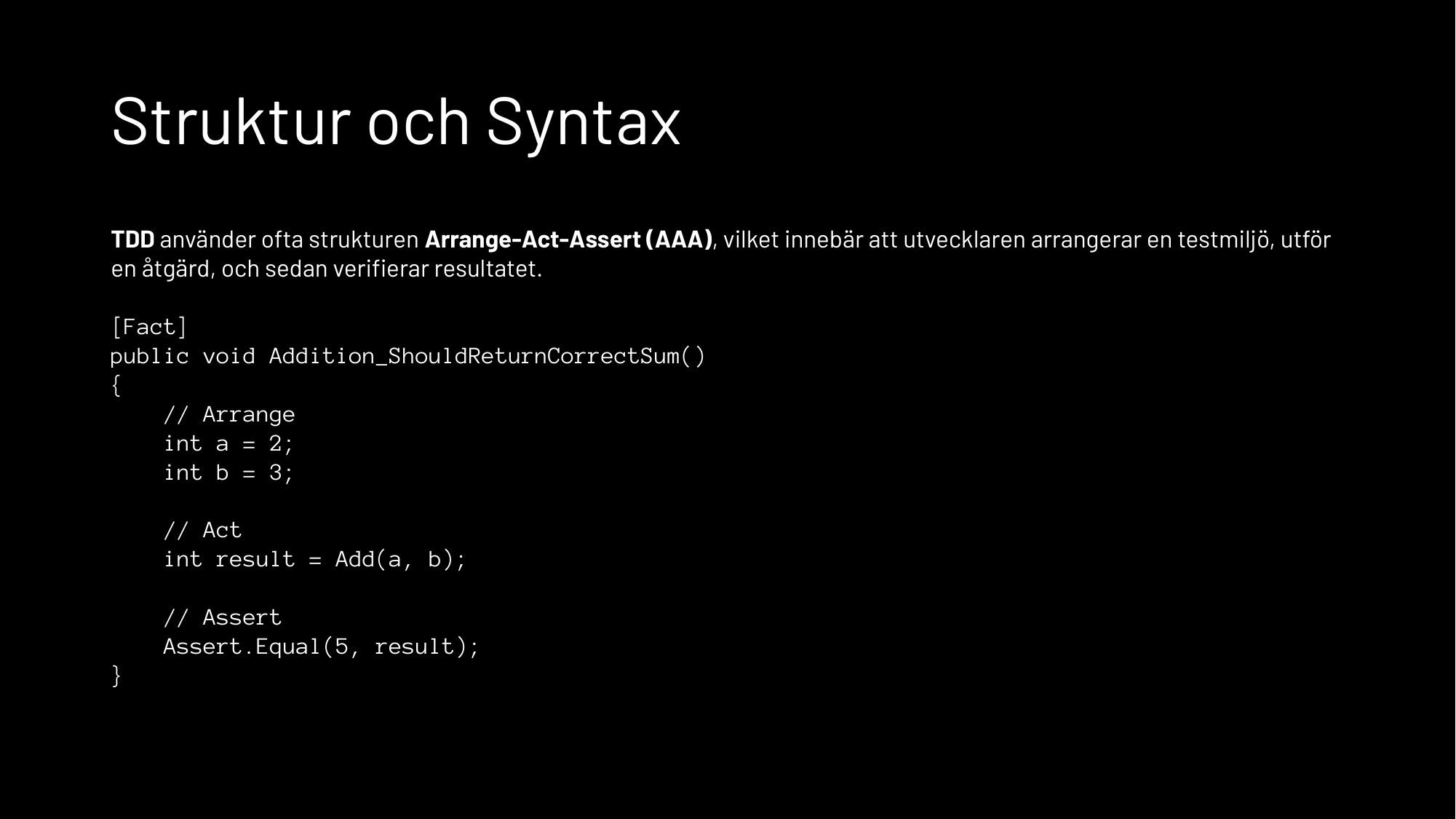

# Struktur och Syntax
TDD använder ofta strukturen Arrange-Act-Assert (AAA), vilket innebär att utvecklaren arrangerar en testmiljö, utför en åtgärd, och sedan verifierar resultatet.
[Fact]
public void Addition_ShouldReturnCorrectSum()
{
    // Arrange
    int a = 2;
    int b = 3;

    // Act
    int result = Add(a, b);

    // Assert
    Assert.Equal(5, result);
}